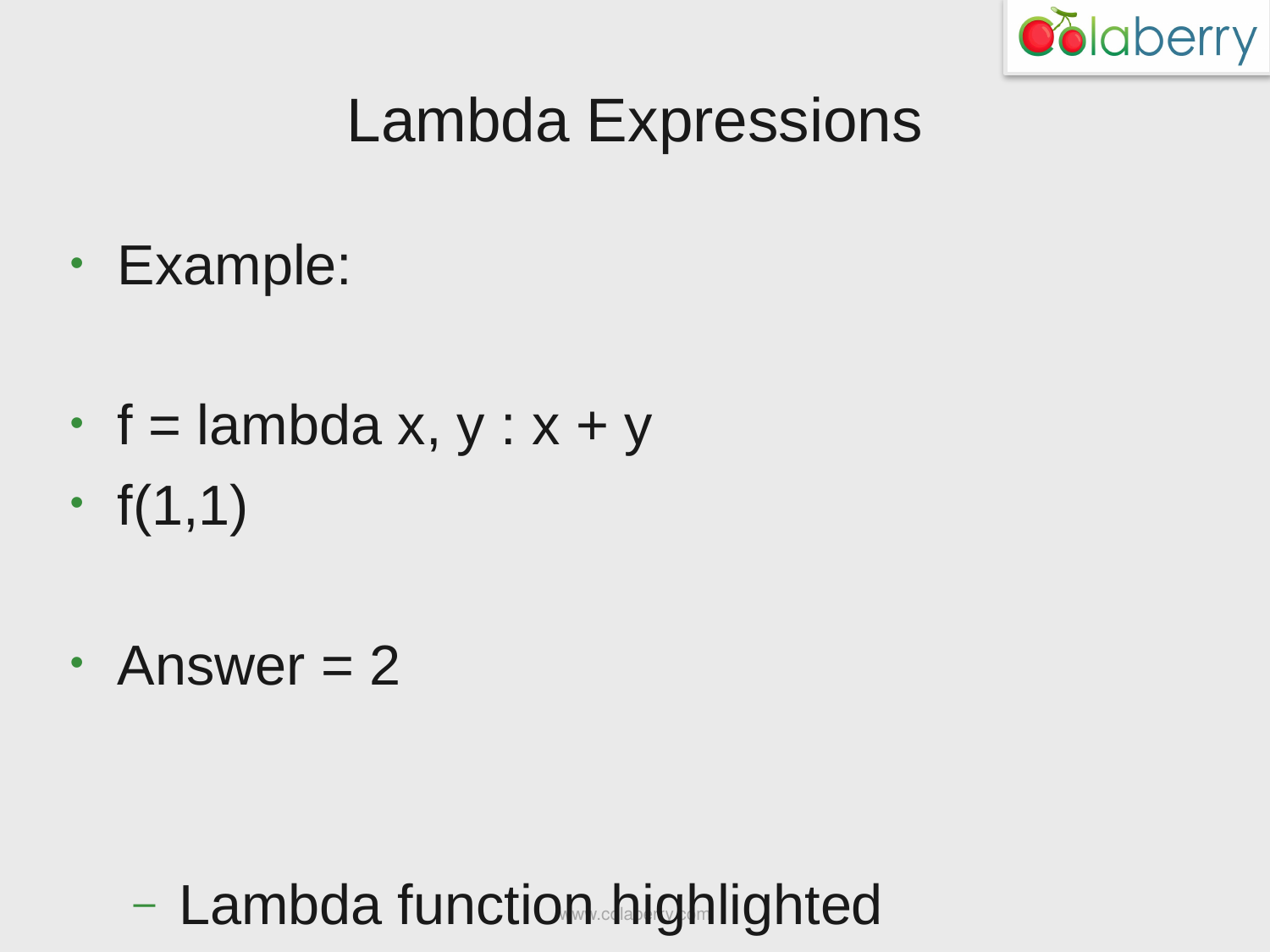

# Lambda Expressions
Example:

f = lambda x, y : x + y
f(1,1)

Answer = 2

Lambda function highlighted